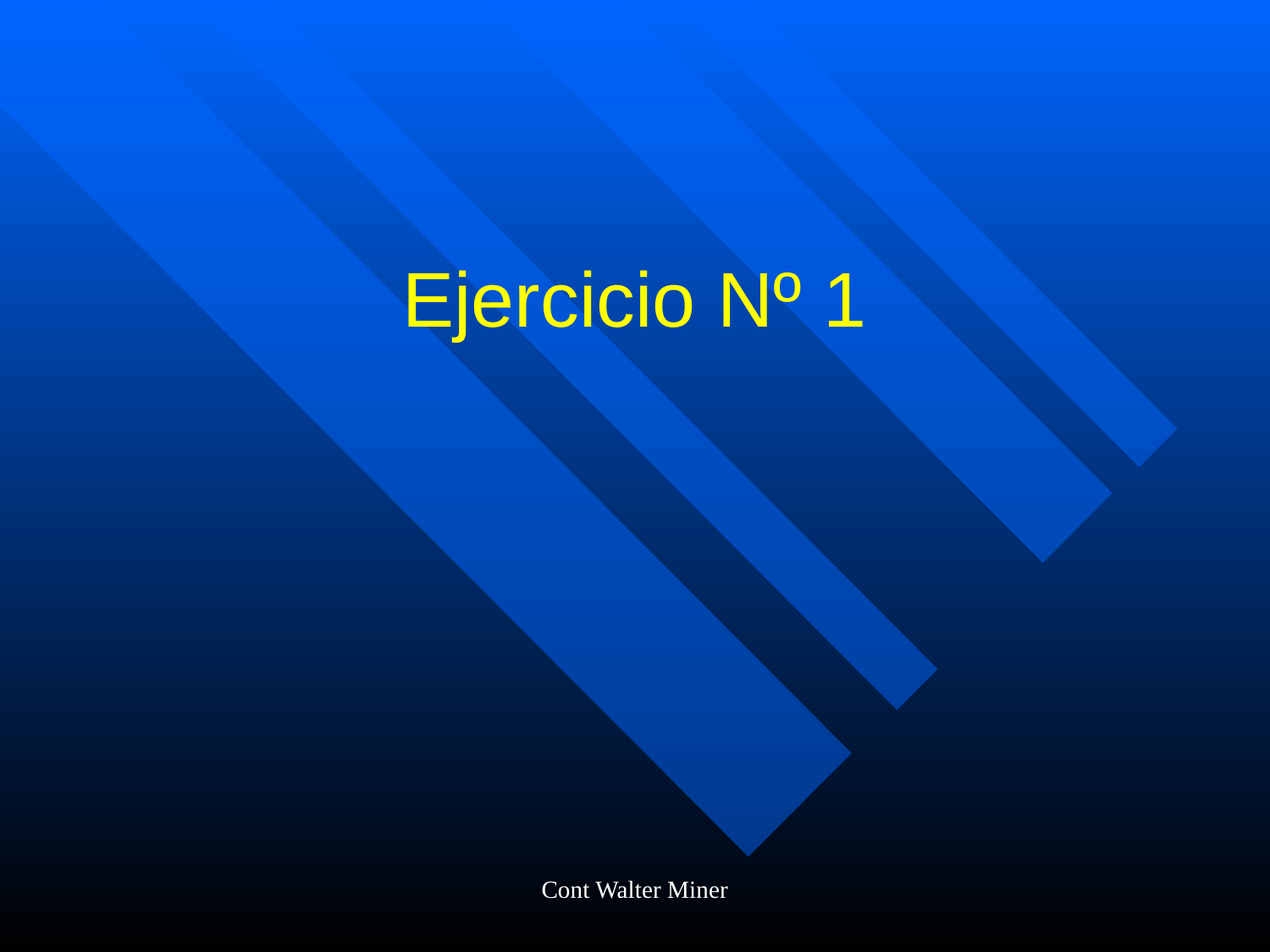

# Ejercicio Nº 1
Cont Walter Miner